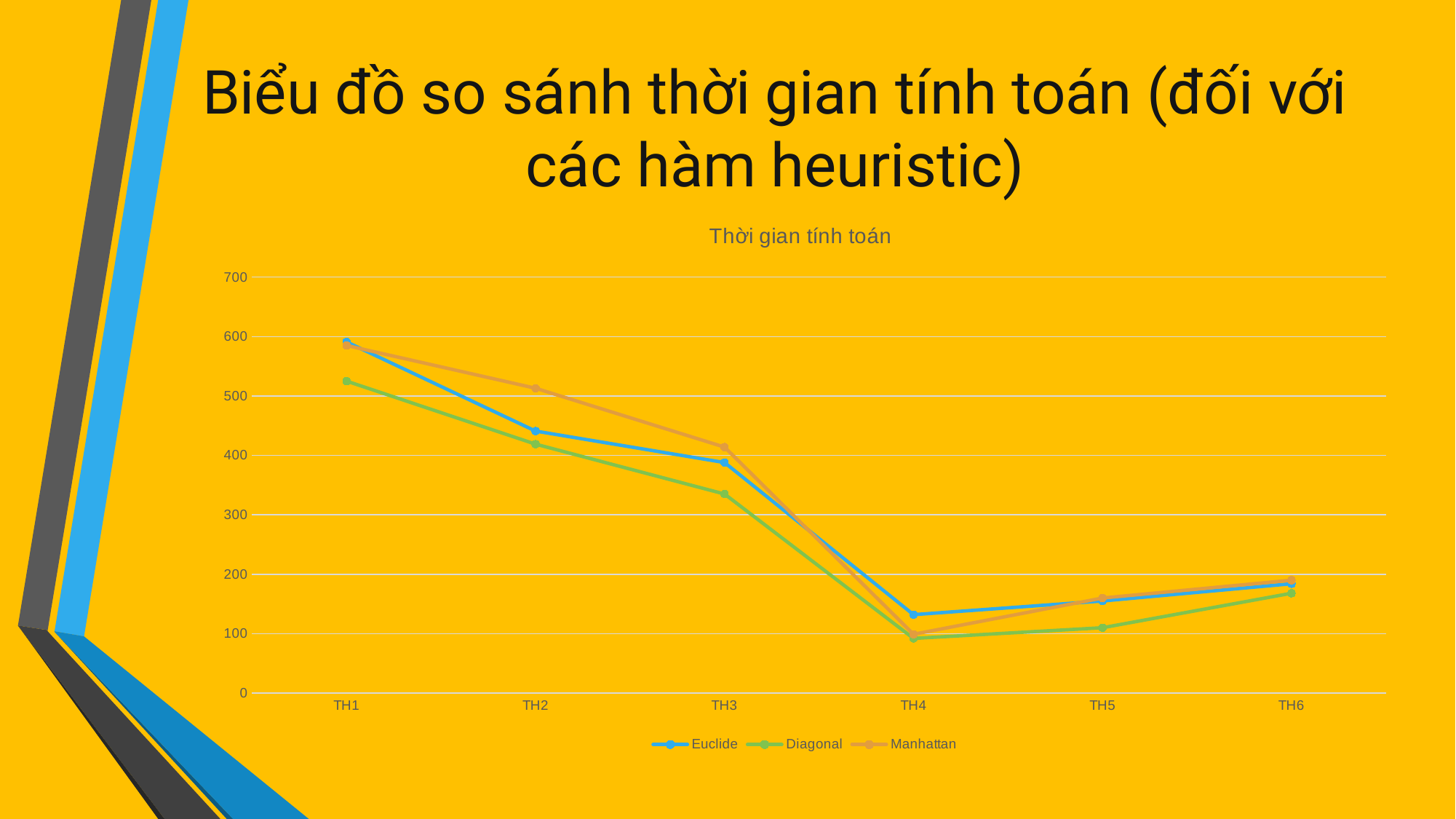

# Biểu đồ so sánh thời gian tính toán (đối với các hàm heuristic)

### Chart: Thời gian tính toán

| Category | Euclide | Diagonal | Manhattan |
|---|---|---|---|
| TH1 | 591.0 | 525.0 | 585.0 |
| TH2 | 441.0 | 419.0 | 513.0 |
| TH3 | 388.0 | 335.0 | 414.0 |
| TH4 | 132.0 | 92.0 | 99.0 |
| TH5 | 155.0 | 110.0 | 160.0 |
| TH6 | 184.0 | 168.0 | 190.0 |